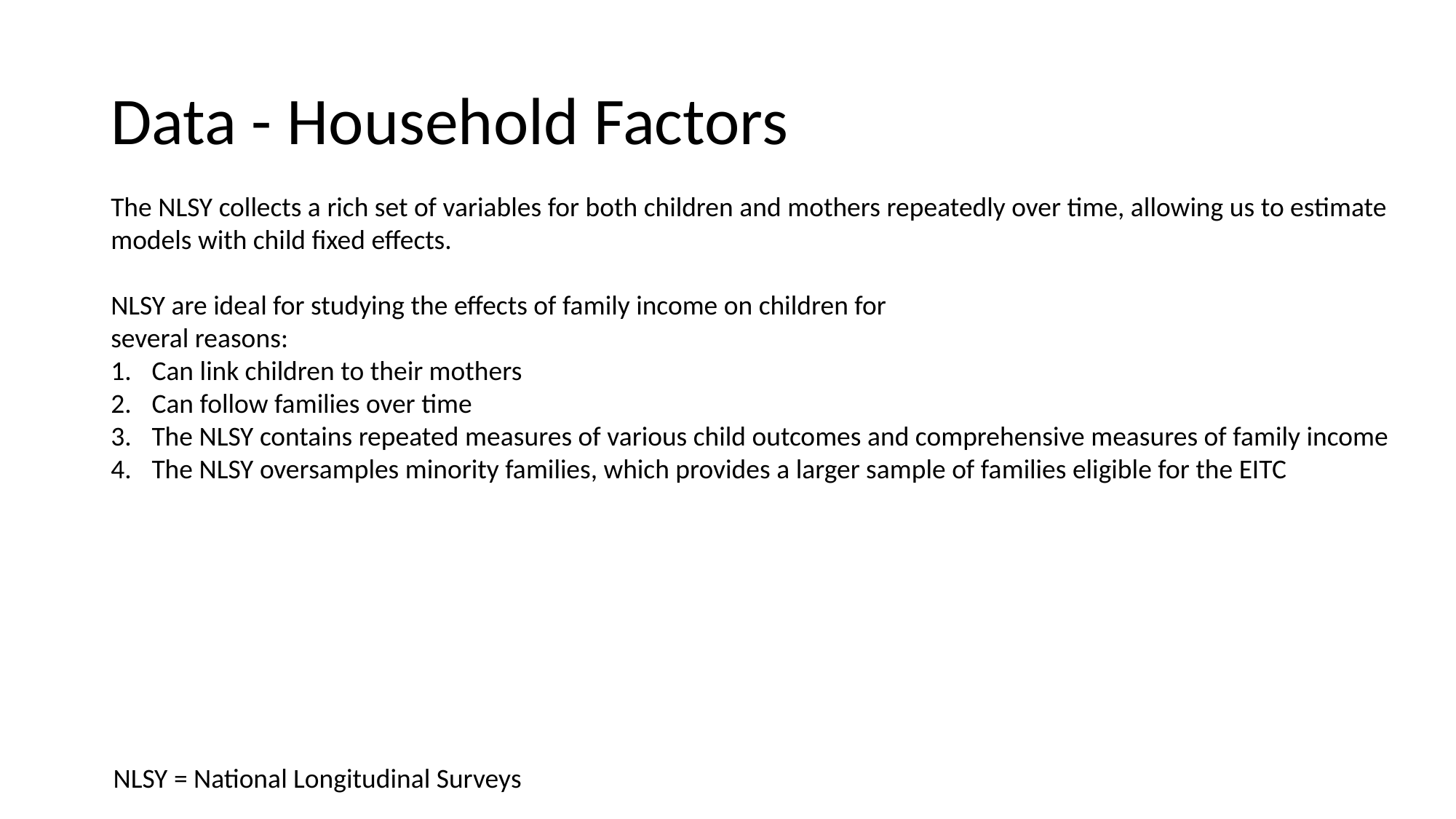

# Data - Household Factors
The NLSY collects a rich set of variables for both children and mothers repeatedly over time, allowing us to estimate models with child fixed effects.

NLSY are ideal for studying the effects of family income on children for
several reasons:
Can link children to their mothers
Can follow families over time
The NLSY contains repeated measures of various child outcomes and comprehensive measures of family income
The NLSY oversamples minority families, which provides a larger sample of families eligible for the EITC
NLSY = National Longitudinal Surveys